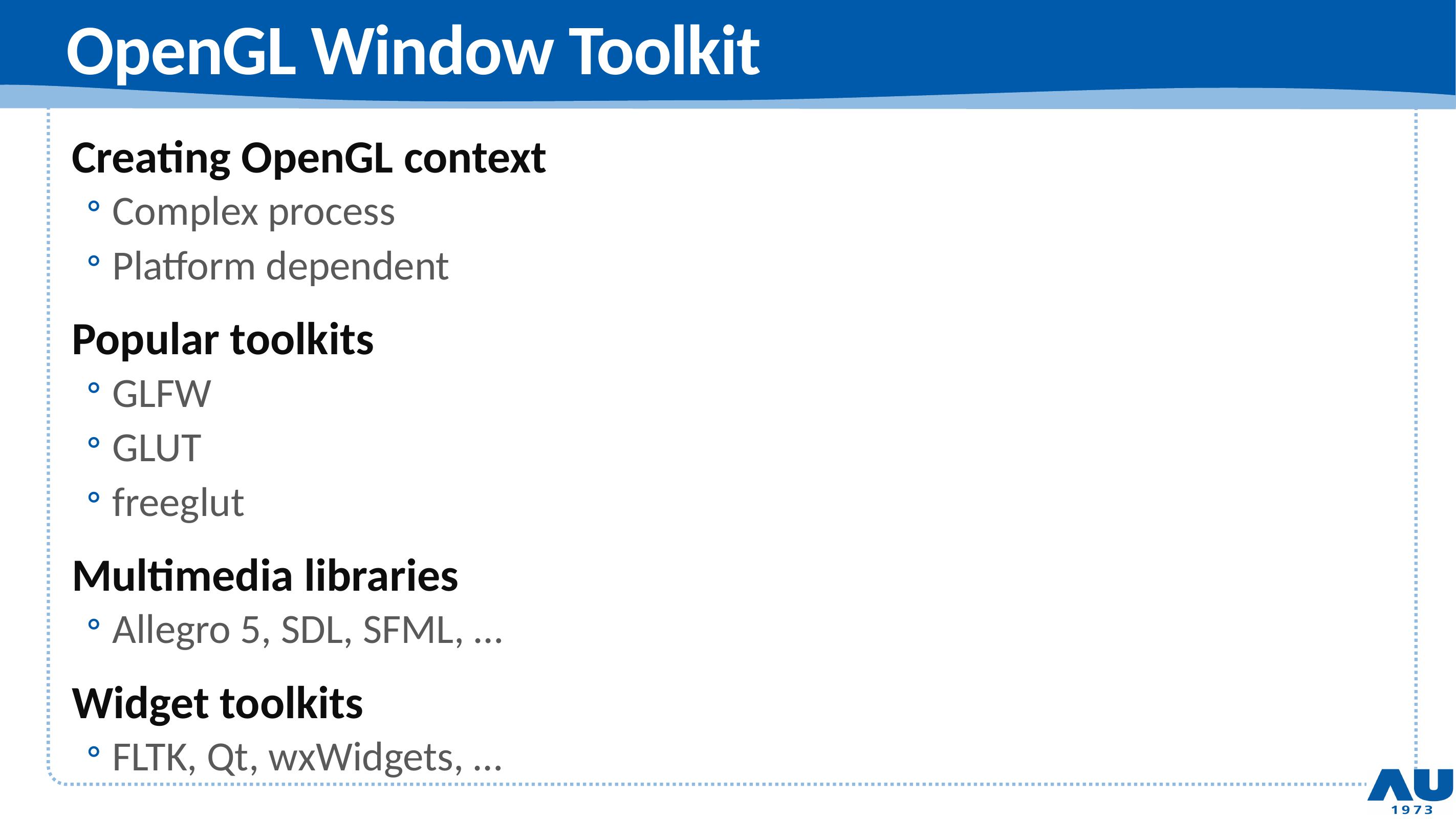

# OpenGL Window Toolkit
Creating OpenGL context
Complex process
Platform dependent
Popular toolkits
GLFW
GLUT
freeglut
Multimedia libraries
Allegro 5, SDL, SFML, …
Widget toolkits
FLTK, Qt, wxWidgets, …